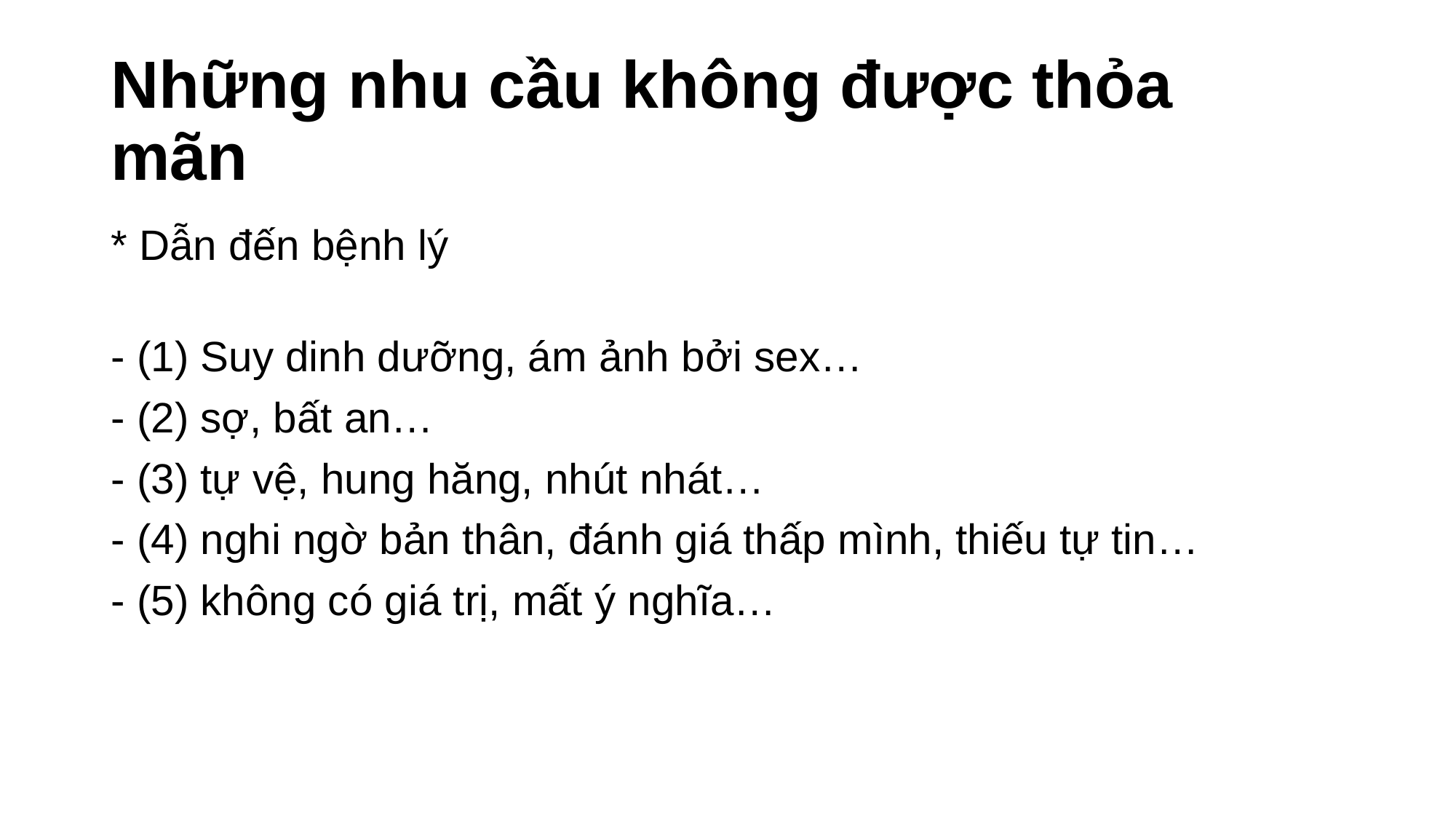

# Những nhu cầu không được thỏa mãn
* Dẫn đến bệnh lý
- (1) Suy dinh dưỡng, ám ảnh bởi sex…
- (2) sợ, bất an…
- (3) tự vệ, hung hăng, nhút nhát…
- (4) nghi ngờ bản thân, đánh giá thấp mình, thiếu tự tin…
- (5) không có giá trị, mất ý nghĩa…